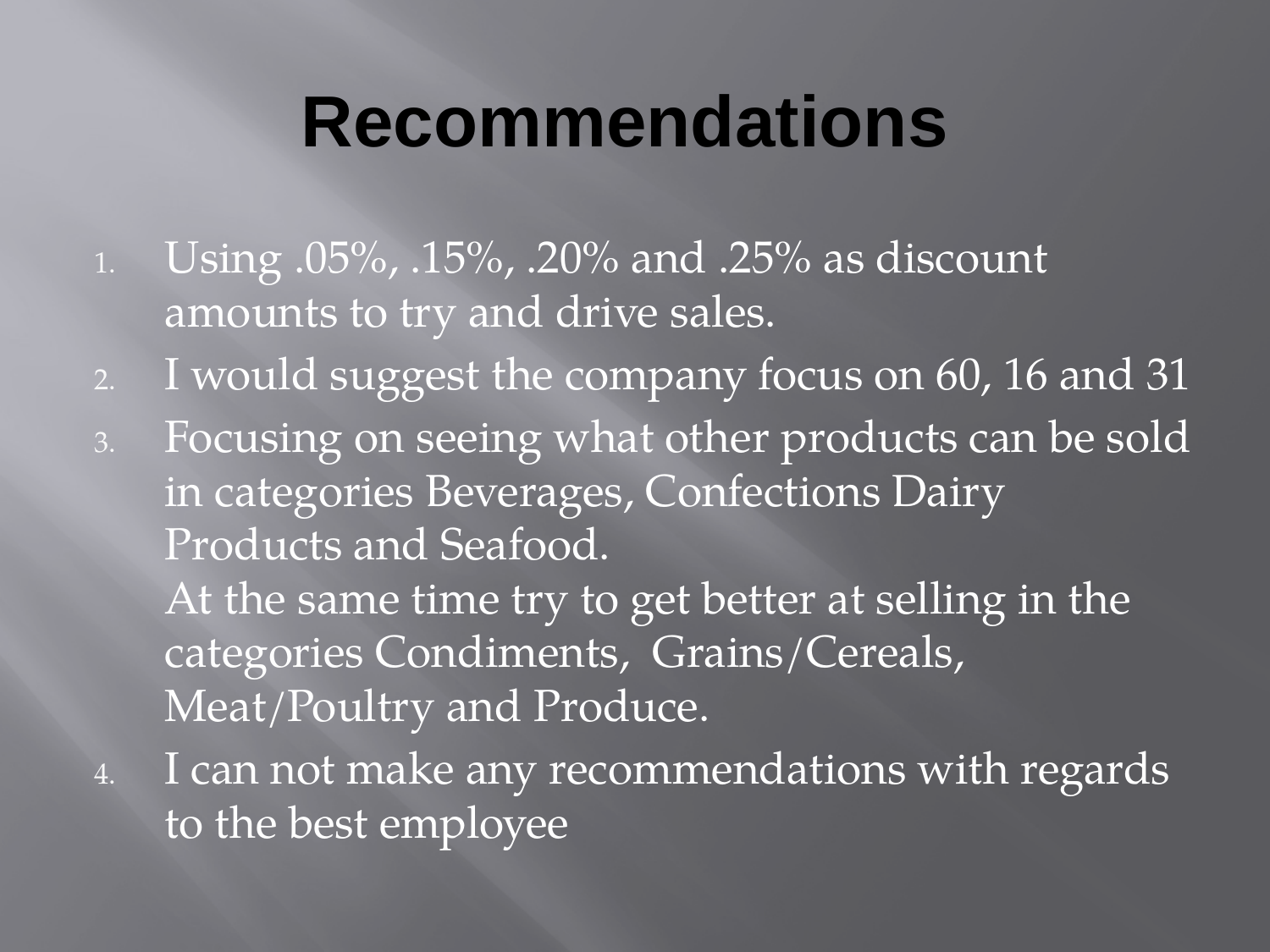

# Recommendations
Using .05%, .15%, .20% and .25% as discount amounts to try and drive sales.
I would suggest the company focus on 60, 16 and 31
Focusing on seeing what other products can be sold in categories Beverages, Confections Dairy Products and Seafood.
At the same time try to get better at selling in the categories Condiments,  Grains/Cereals, Meat/Poultry and Produce.
I can not make any recommendations with regards to the best employee